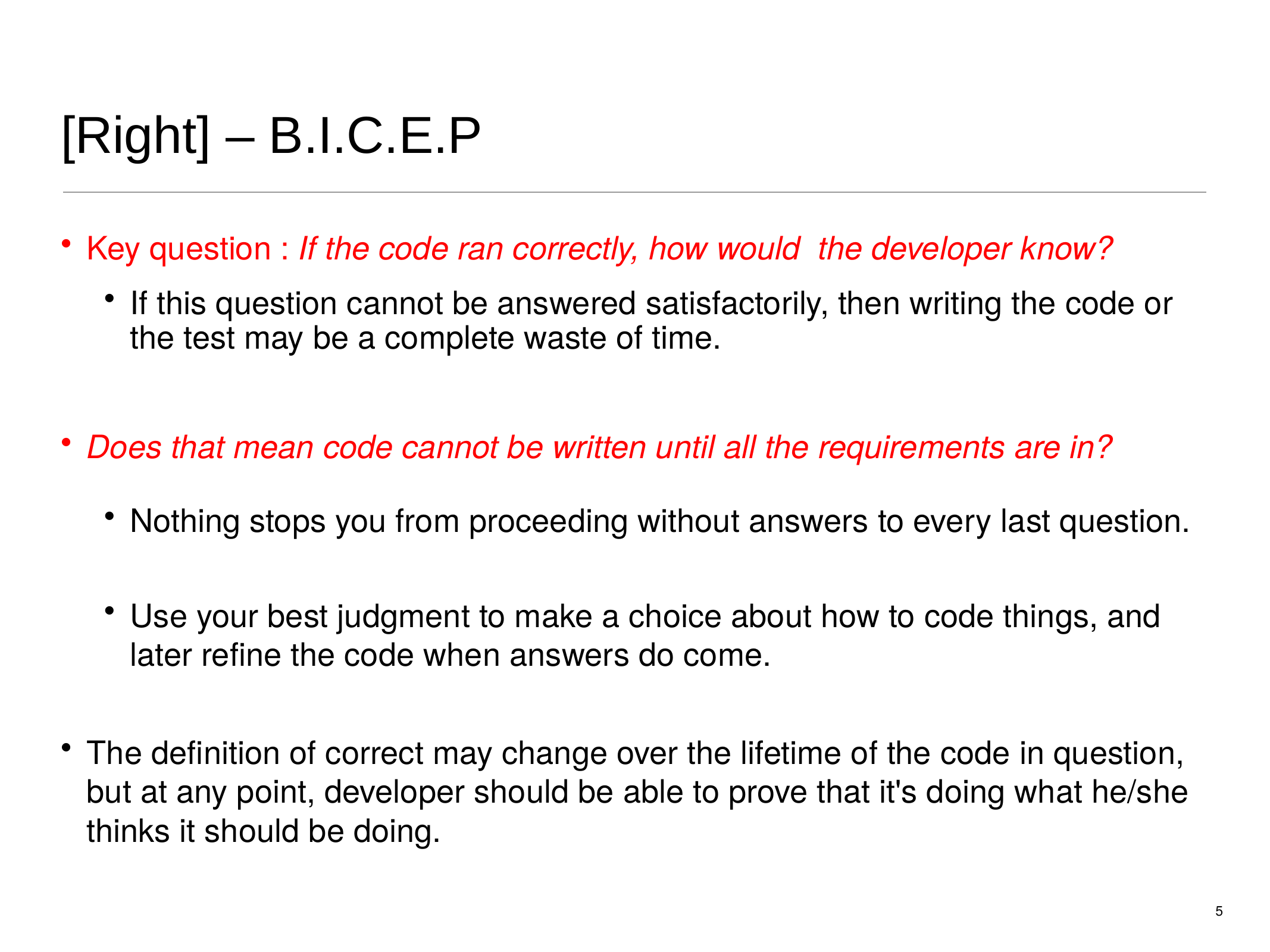

# [Right] – B.I.C.E.P
Key question : If the code ran correctly, how would  the developer know?
If this question cannot be answered satisfactorily, then writing the code or the test may be a complete waste of time.

Does that mean code cannot be written until all the requirements are in?
Nothing stops you from proceeding without answers to every last question.

Use your best judgment to make a choice about how to code things, and later refine the code when answers do come.
The definition of correct may change over the lifetime of the code in question, but at any point, developer should be able to prove that it's doing what he/she thinks it should be doing.
5